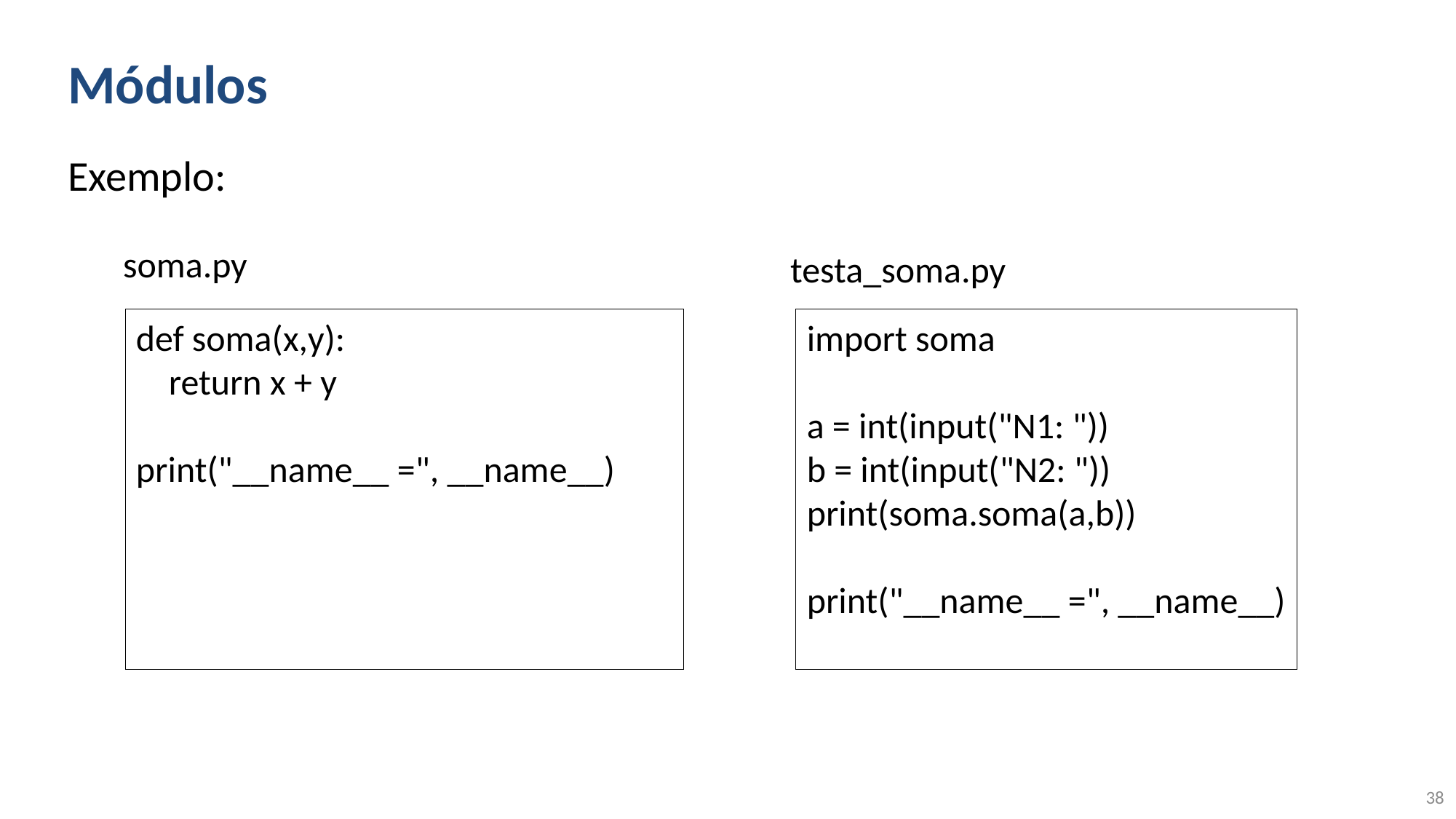

# Módulos
Exemplo:
soma.py
testa_soma.py
def soma(x,y):
    return x + y

print("__name__ =", __name__)

import soma

a = int(input("N1: "))
b = int(input("N2: "))
print(soma.soma(a,b))

print("__name__ =", __name__)

38